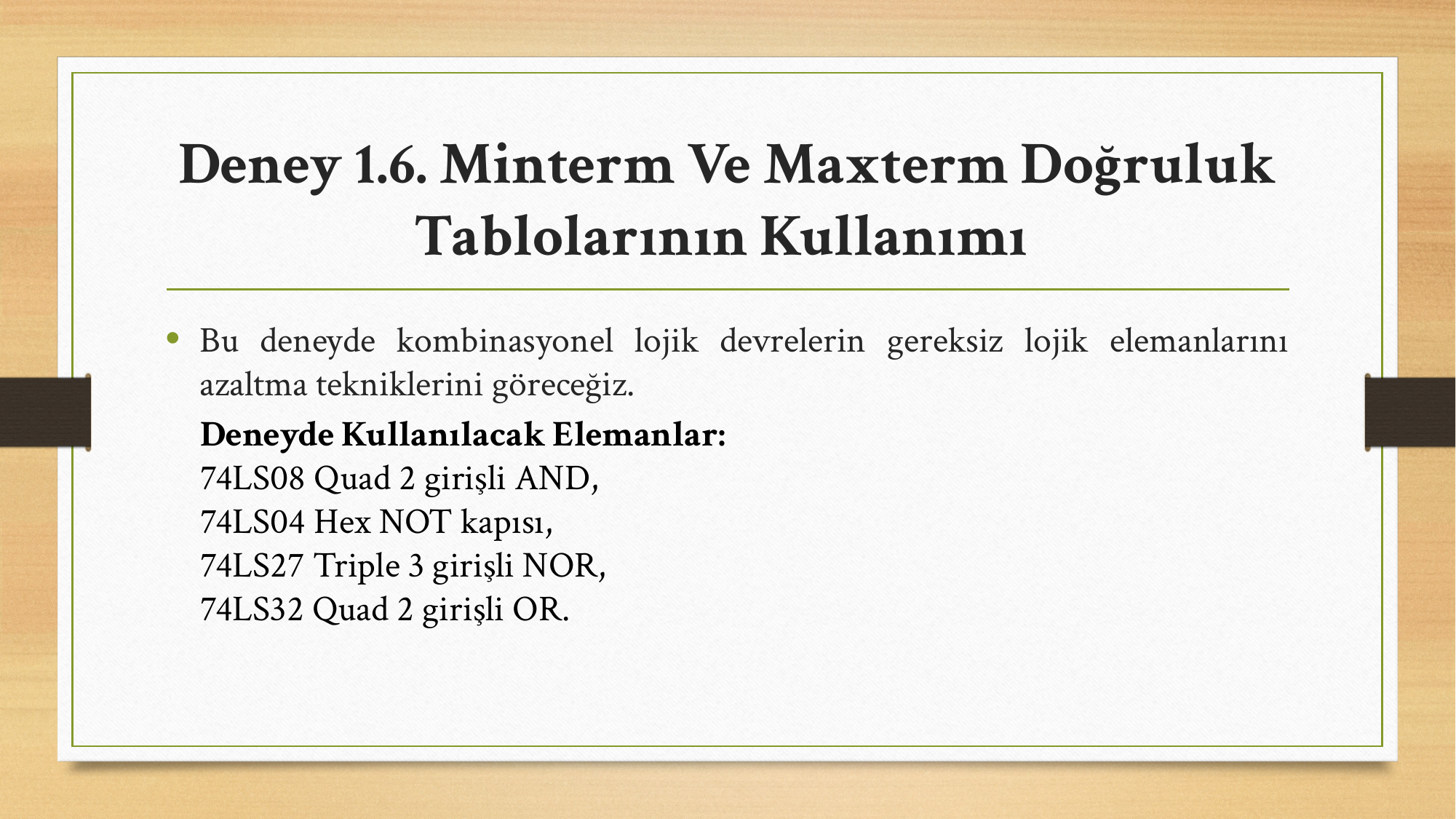

# Deney 1.6. Minterm Ve Maxterm Doğruluk Tablolarının Kullanımı
Bu deneyde kombinasyonel lojik devrelerin gereksiz lojik elemanlarını azaltma tekniklerini göreceğiz.
Deneyde Kullanılacak Elemanlar:
74LS08 Quad 2 girişli AND,
74LS04 Hex NOT kapısı,
74LS27 Triple 3 girişli NOR,
74LS32 Quad 2 girişli OR.